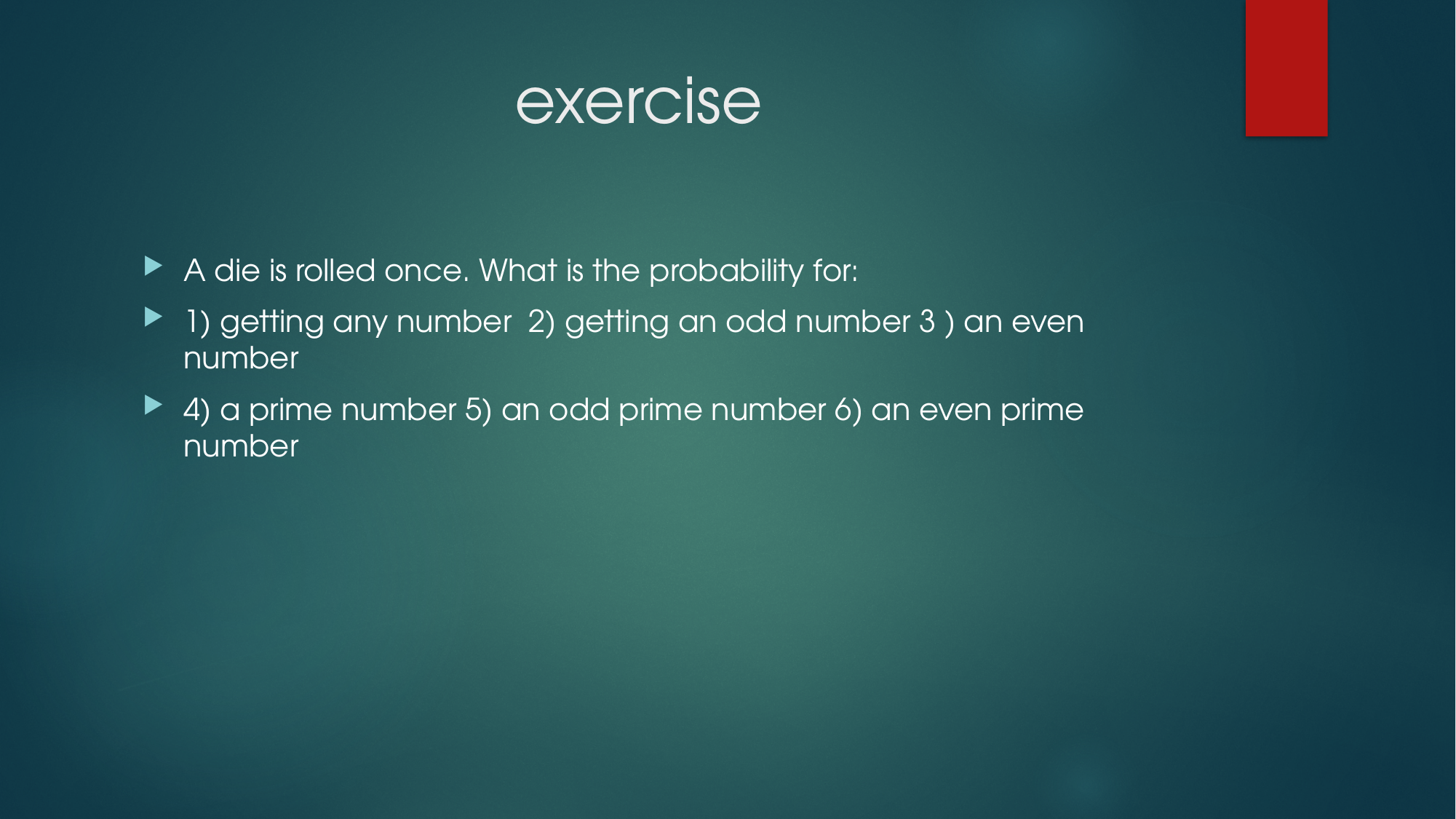

# exercise
A die is rolled once. What is the probability for:
1) getting any number  2) getting an odd number 3 ) an even number
4) a prime number 5) an odd prime number 6) an even prime number